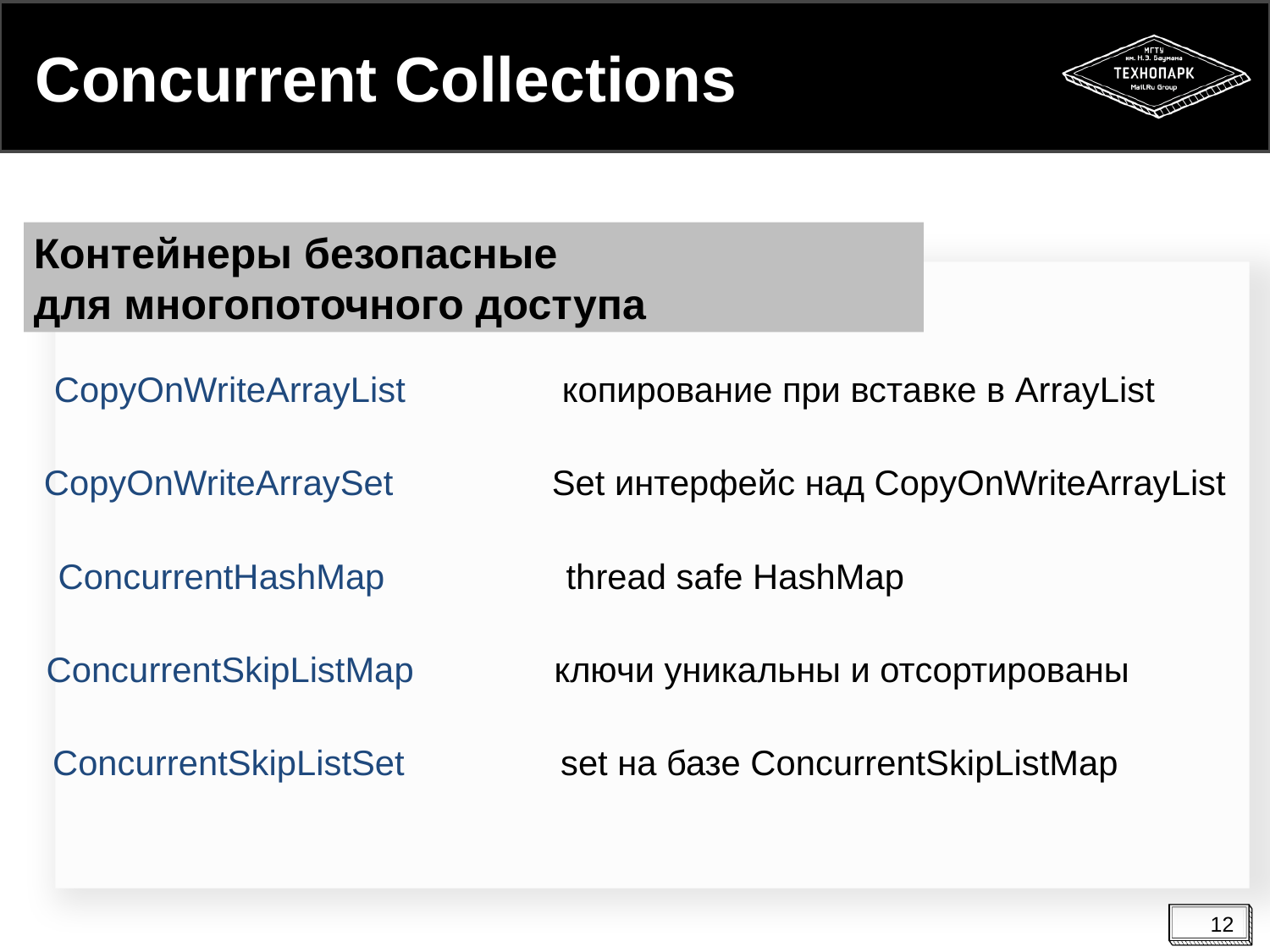

# Concurrent Collections
Контейнеры безопасные
для многопоточного доступа

CopyOnWriteArrayList		копирование при вставке в ArrayList
CopyOnWriteArraySet		Set интерфейс над CopyOnWriteArrayList
ConcurrentHashMap		thread safe HashMap
ConcurrentSkipListMap		ключи уникальны и отсортированы
ConcurrentSkipListSet		set на базе ConcurrentSkipListMap
12